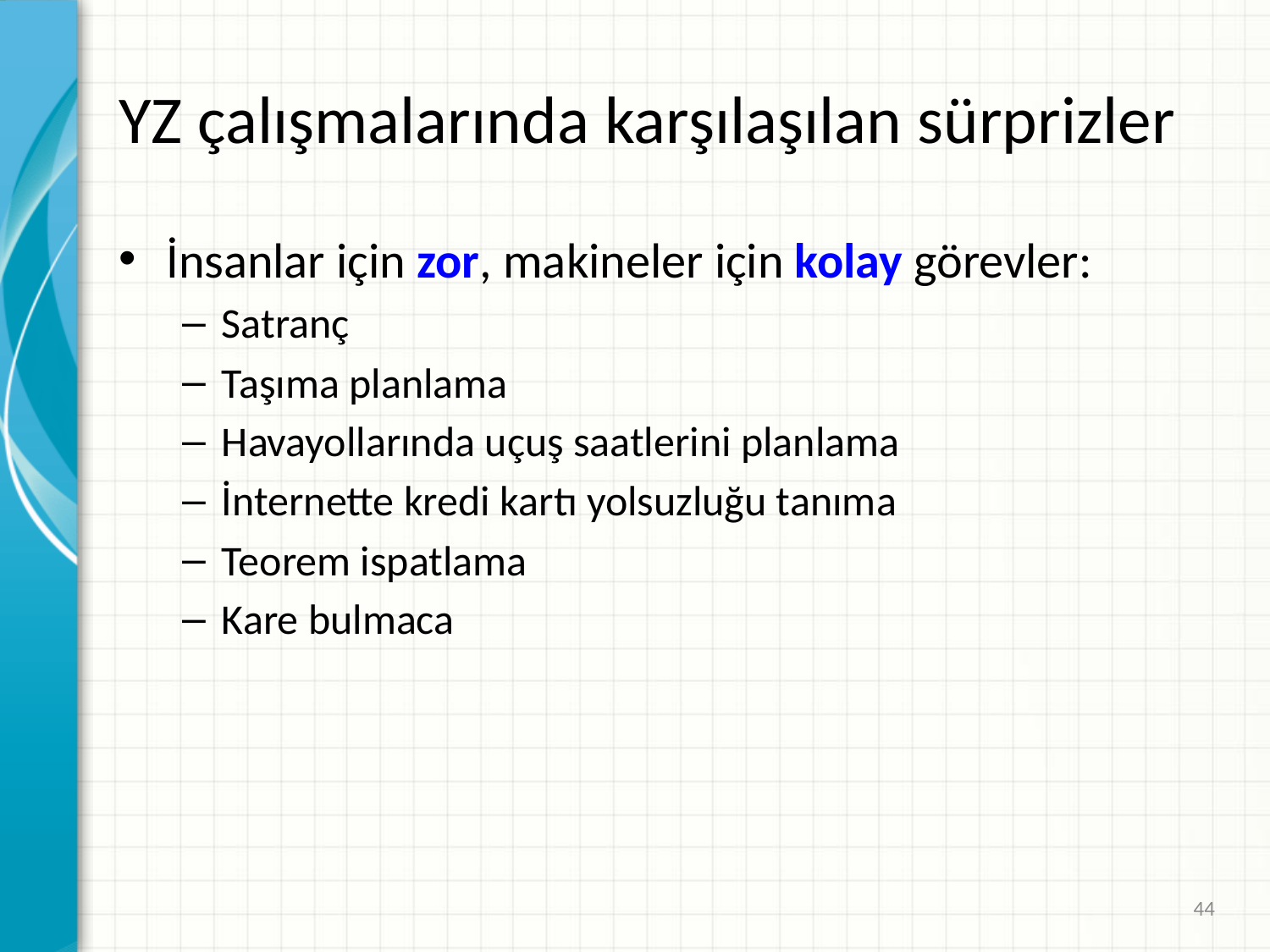

# YZ çalışmalarında karşılaşılan sürprizler
İnsanlar için zor, makineler için kolay görevler:
Satranç
Taşıma planlama
Havayollarında uçuş saatlerini planlama
İnternette kredi kartı yolsuzluğu tanıma
Teorem ispatlama
Kare bulmaca

44